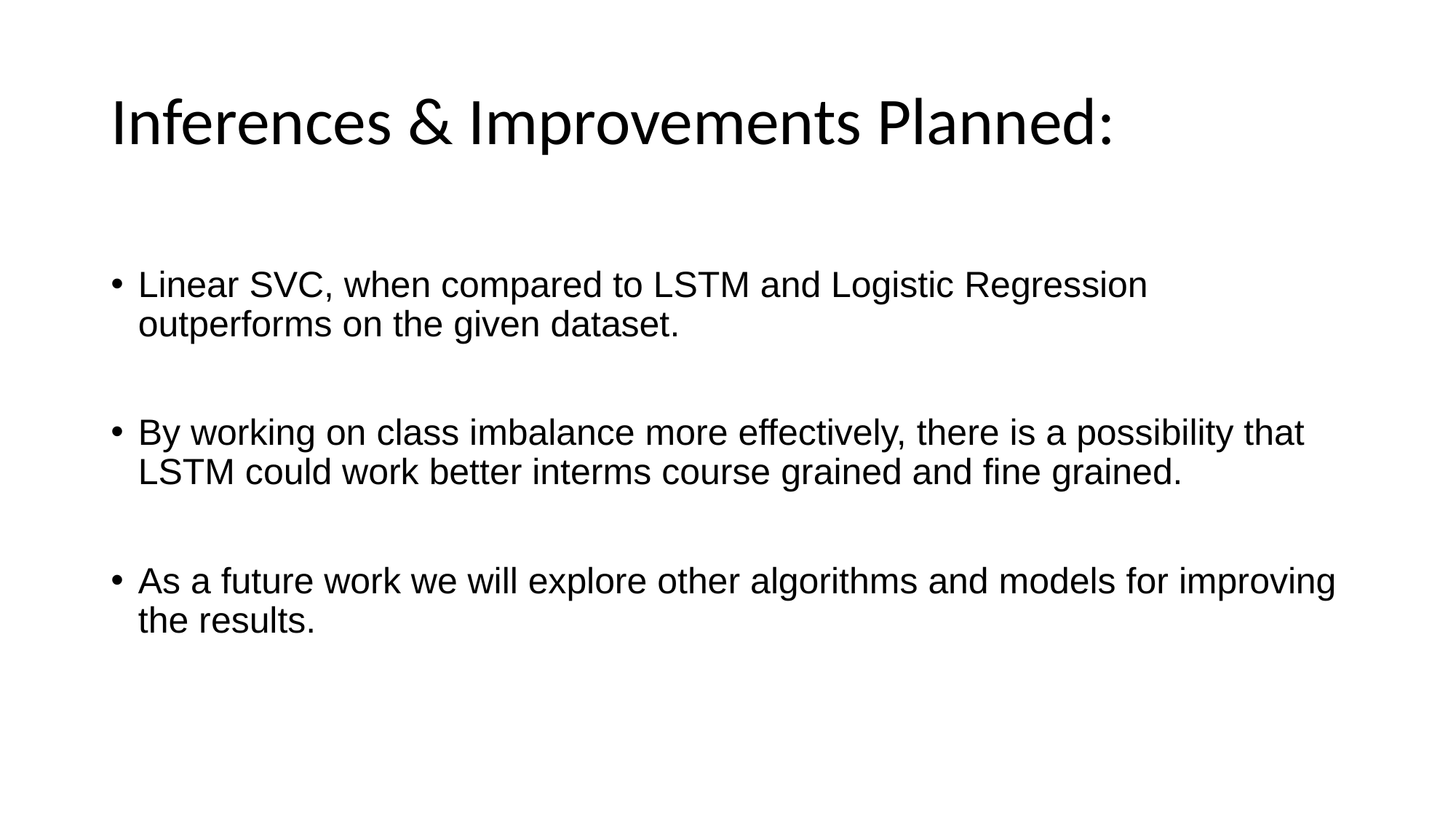

# Inferences & Improvements Planned:

Linear SVC, when compared to LSTM and Logistic Regression outperforms on the given dataset.

By working on class imbalance more effectively, there is a possibility that LSTM could work better interms course grained and fine grained.

As a future work we will explore other algorithms and models for improving the results.